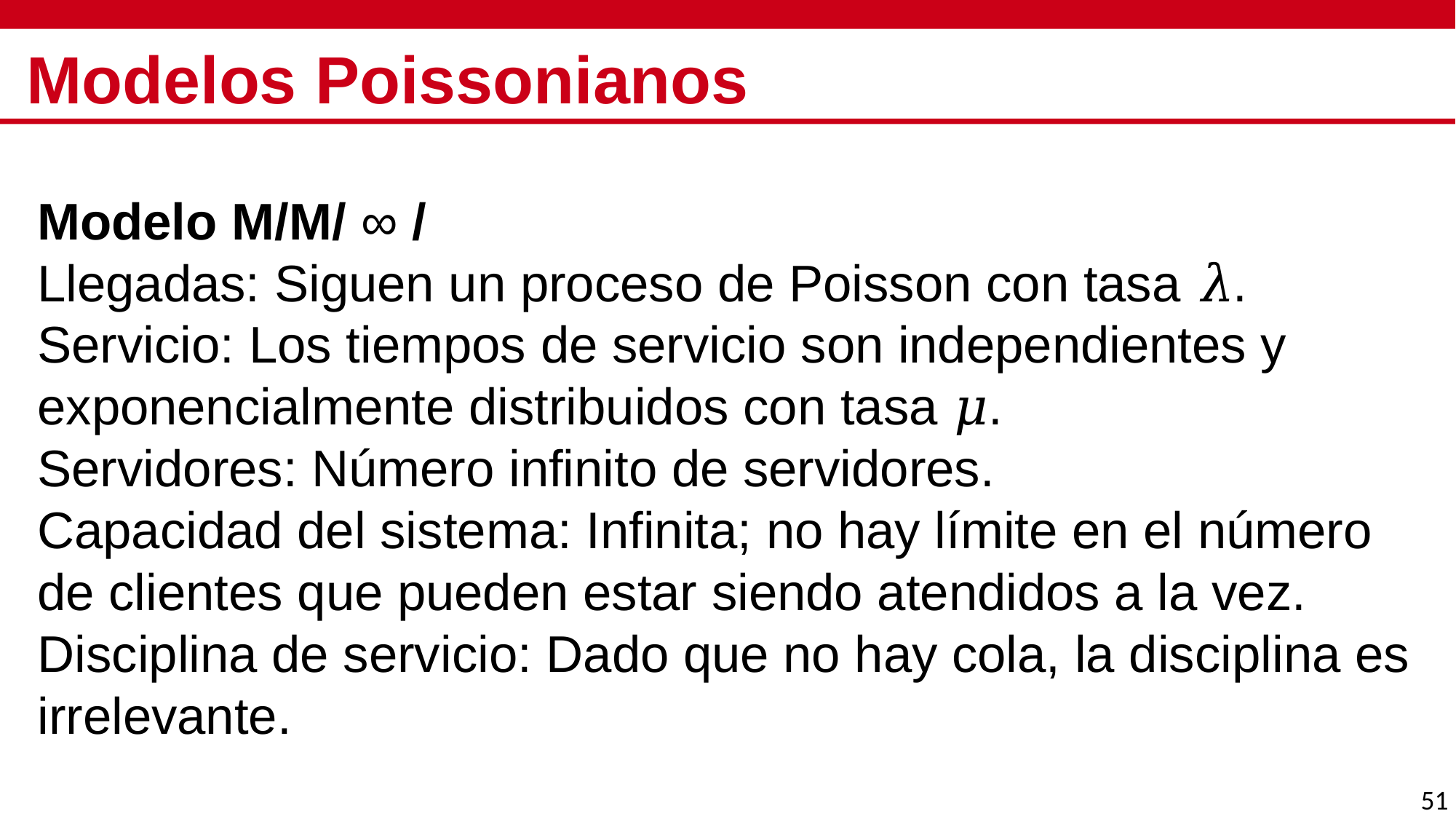

# Modelos Poissonianos
Modelo M/M/ ∞ /
Llegadas: Siguen un proceso de Poisson con tasa 𝜆.
Servicio: Los tiempos de servicio son independientes y exponencialmente distribuidos con tasa 𝜇.
Servidores: Número infinito de servidores.
Capacidad del sistema: Infinita; no hay límite en el número de clientes que pueden estar siendo atendidos a la vez.
Disciplina de servicio: Dado que no hay cola, la disciplina es irrelevante.
51